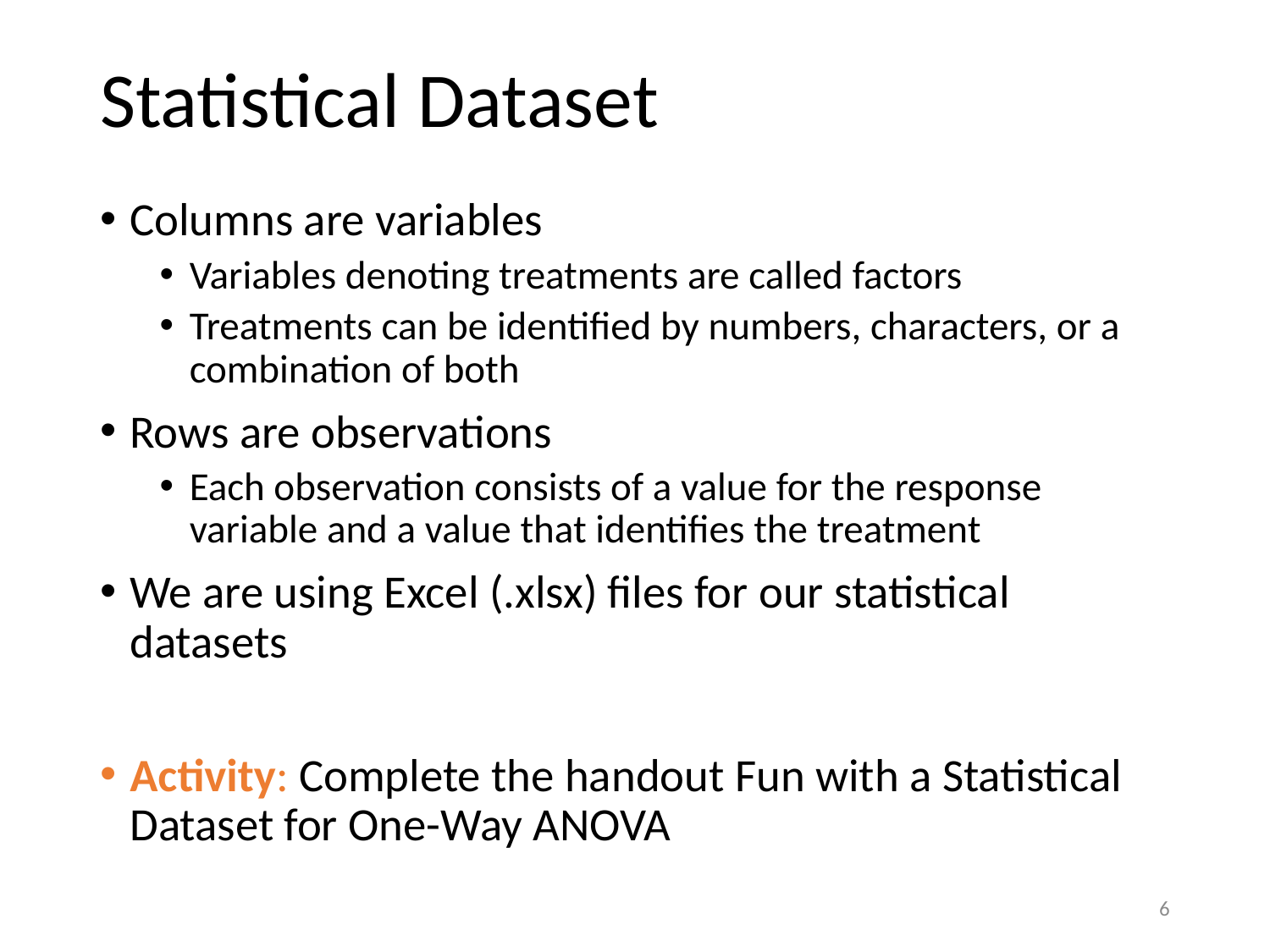

# Statistical Dataset
Columns are variables
Variables denoting treatments are called factors
Treatments can be identified by numbers, characters, or a combination of both
Rows are observations
Each observation consists of a value for the response variable and a value that identifies the treatment
We are using Excel (.xlsx) files for our statistical datasets

Activity: Complete the handout Fun with a Statistical Dataset for One-Way ANOVA
6